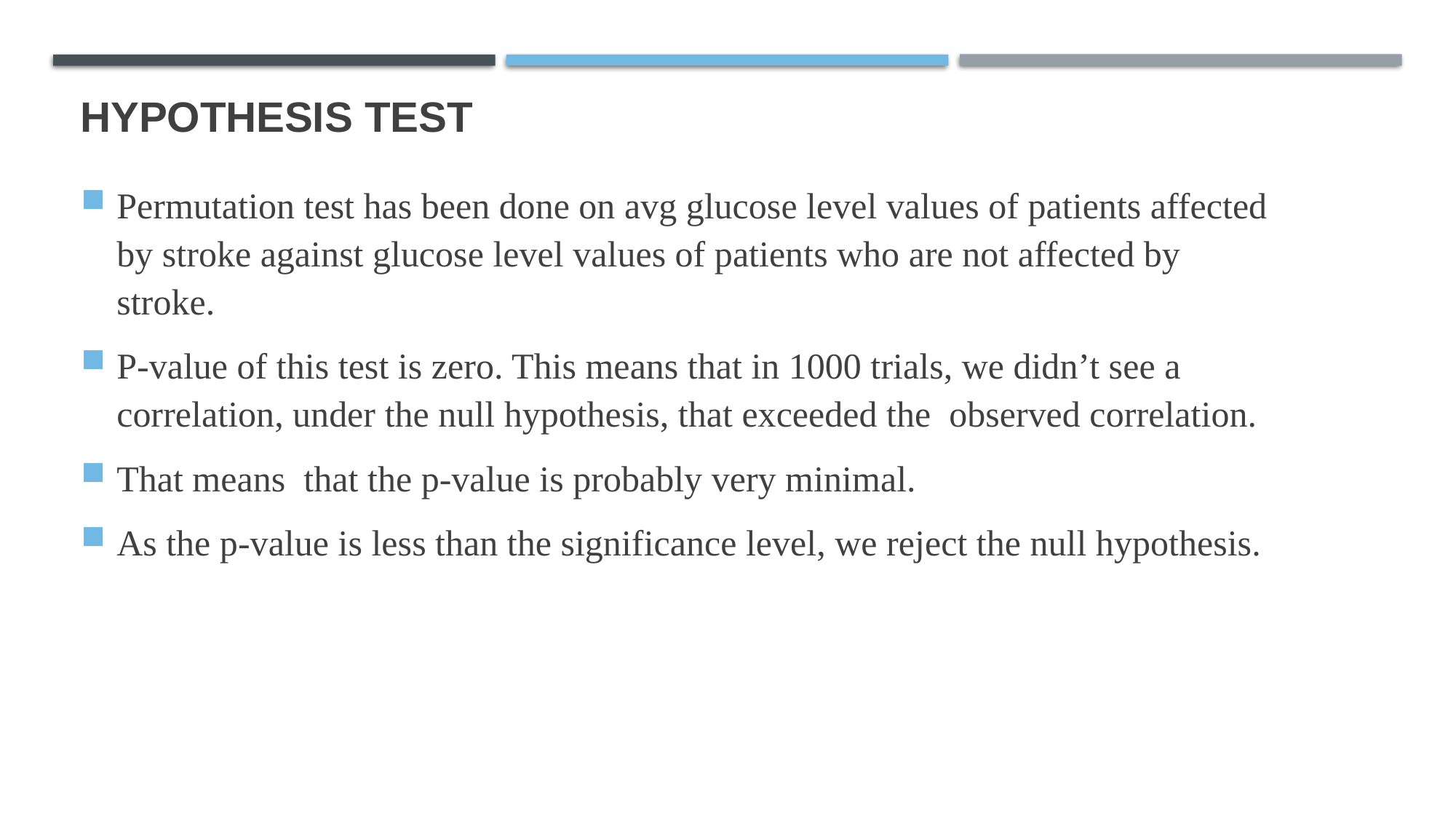

# Hypothesis test
Permutation test has been done on avg glucose level values of patients affected by stroke against glucose level values of patients who are not affected by stroke.
P-value of this test is zero. This means that in 1000 trials, we didn’t see a correlation, under the null hypothesis, that exceeded the  observed correlation.
That means  that the p-value is probably very minimal.
As the p-value is less than the significance level, we reject the null hypothesis.